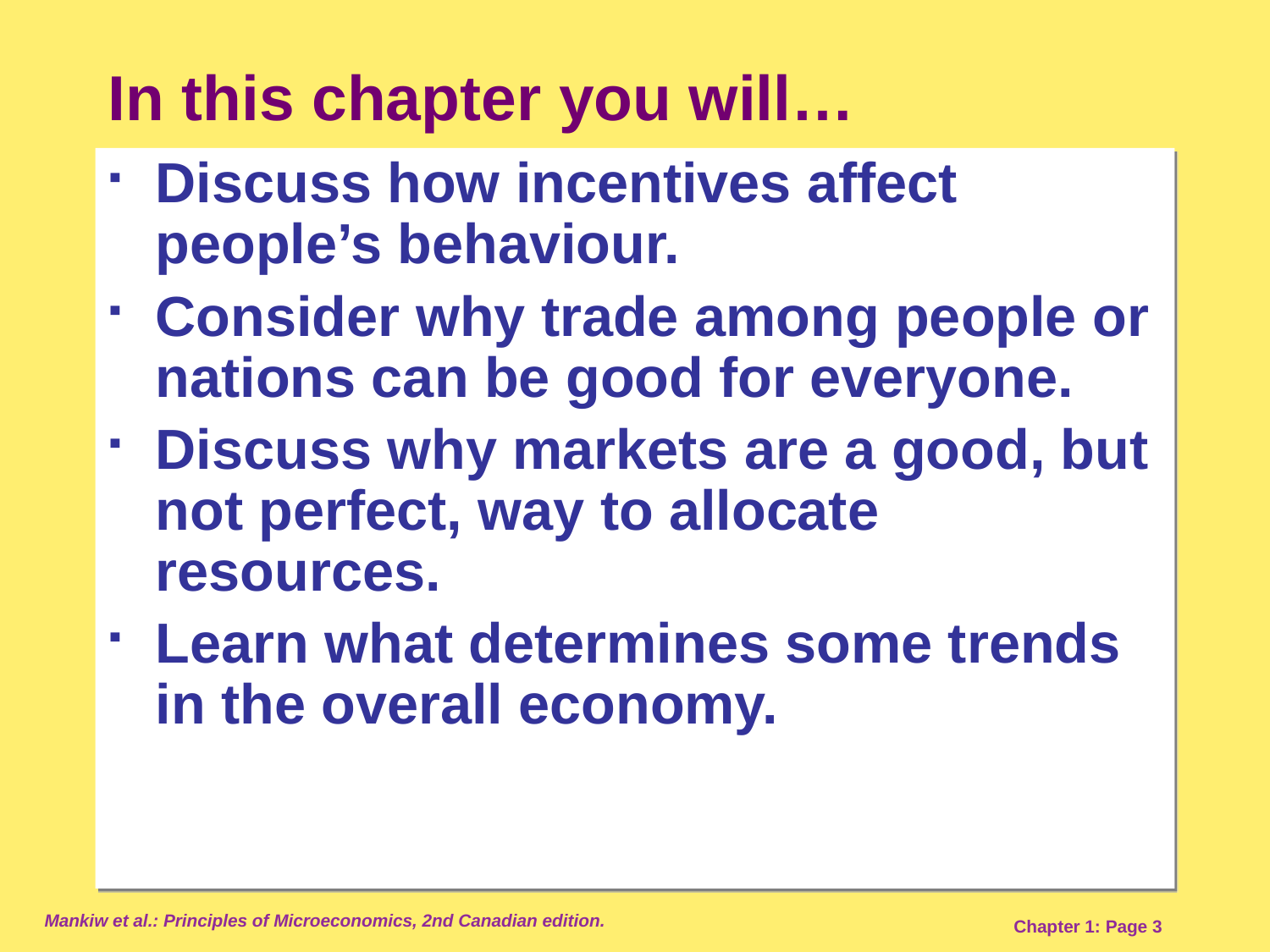

# In this chapter you will…
Discuss how incentives affect people’s behaviour.
Consider why trade among people or nations can be good for everyone.
Discuss why markets are a good, but not perfect, way to allocate resources.
Learn what determines some trends in the overall economy.
Mankiw et al.: Principles of Microeconomics, 2nd Canadian edition.
Chapter 1: Page 3